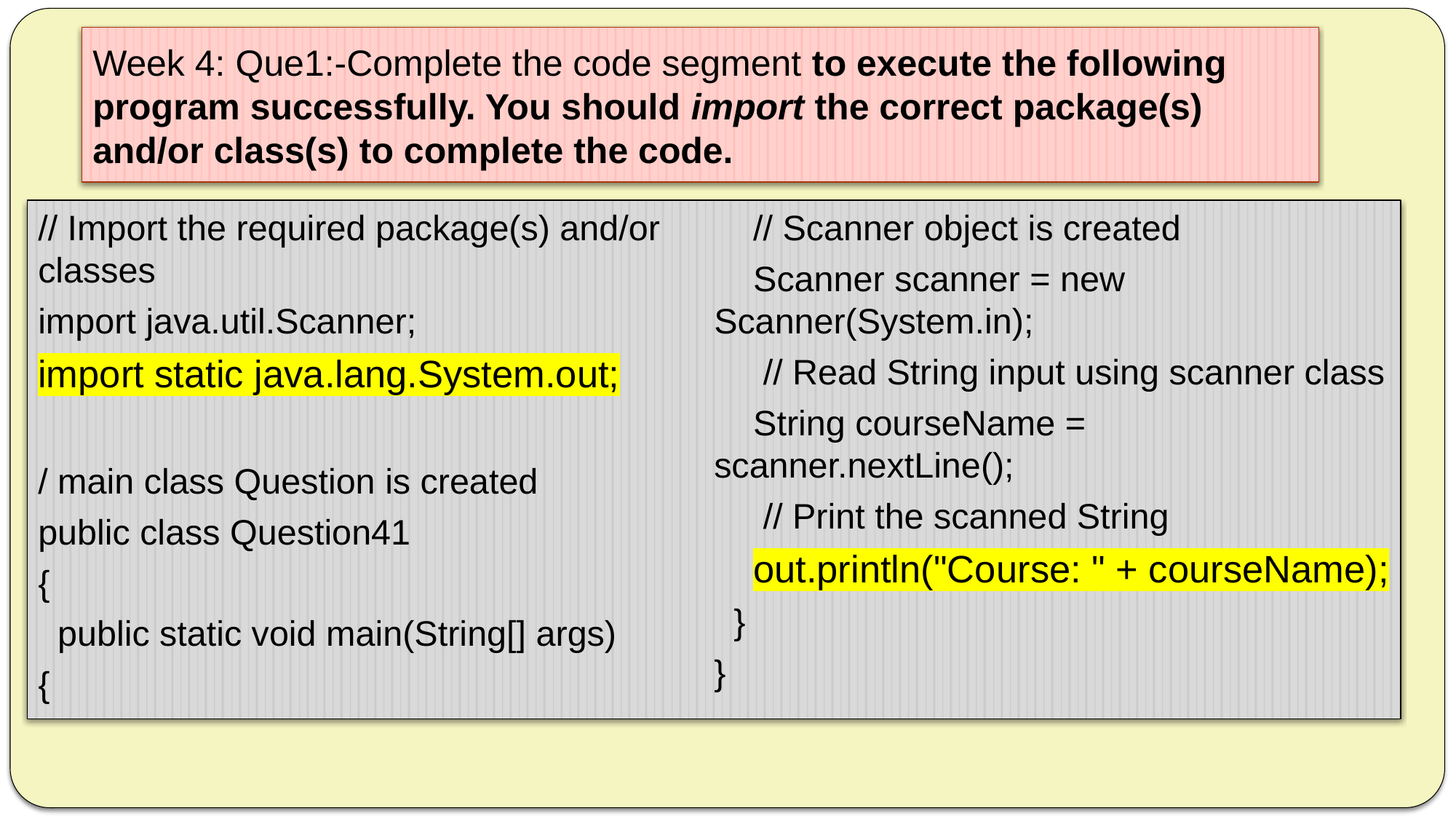

# Week 4: Que1:-Complete the code segment to execute the following program successfully. You should import the correct package(s) and/or class(s) to complete the code.
// Import the required package(s) and/or classes
import java.util.Scanner;
import static java.lang.System.out;

/ main class Question is created
public class Question41
{
  public static void main(String[] args)
{
    // Scanner object is created
    Scanner scanner = new Scanner(System.in);
     // Read String input using scanner class
    String courseName = scanner.nextLine();
     // Print the scanned String
    out.println("Course: " + courseName);
  }
}